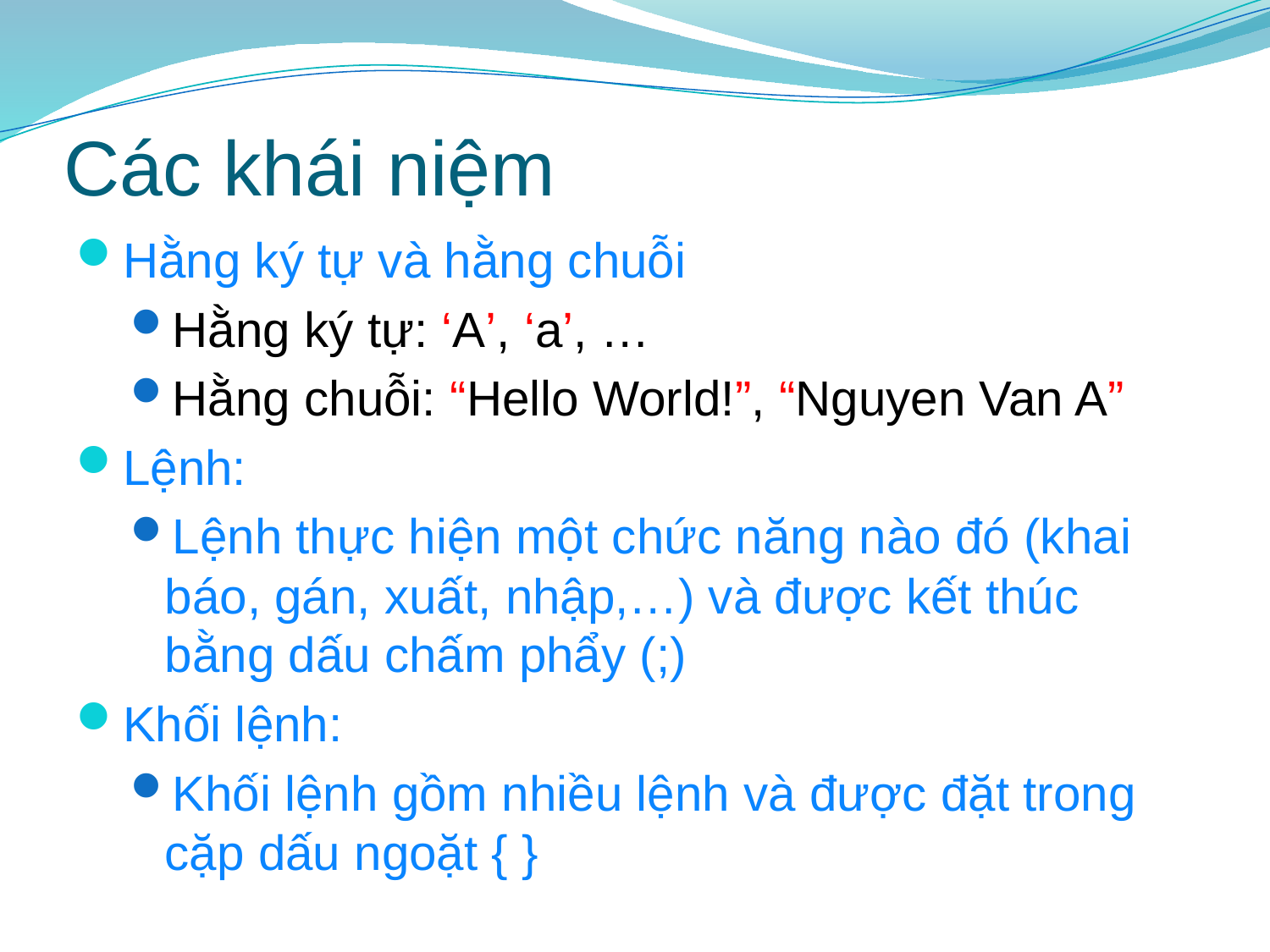

# Các khái niệm
Hằng ký tự và hằng chuỗi
Hằng ký tự: ‘A’, ‘a’, …
Hằng chuỗi: “Hello World!”, “Nguyen Van A”
Lệnh:
Lệnh thực hiện một chức năng nào đó (khai báo, gán, xuất, nhập,…) và được kết thúc bằng dấu chấm phẩy (;)
Khối lệnh:
Khối lệnh gồm nhiều lệnh và được đặt trong cặp dấu ngoặt { }